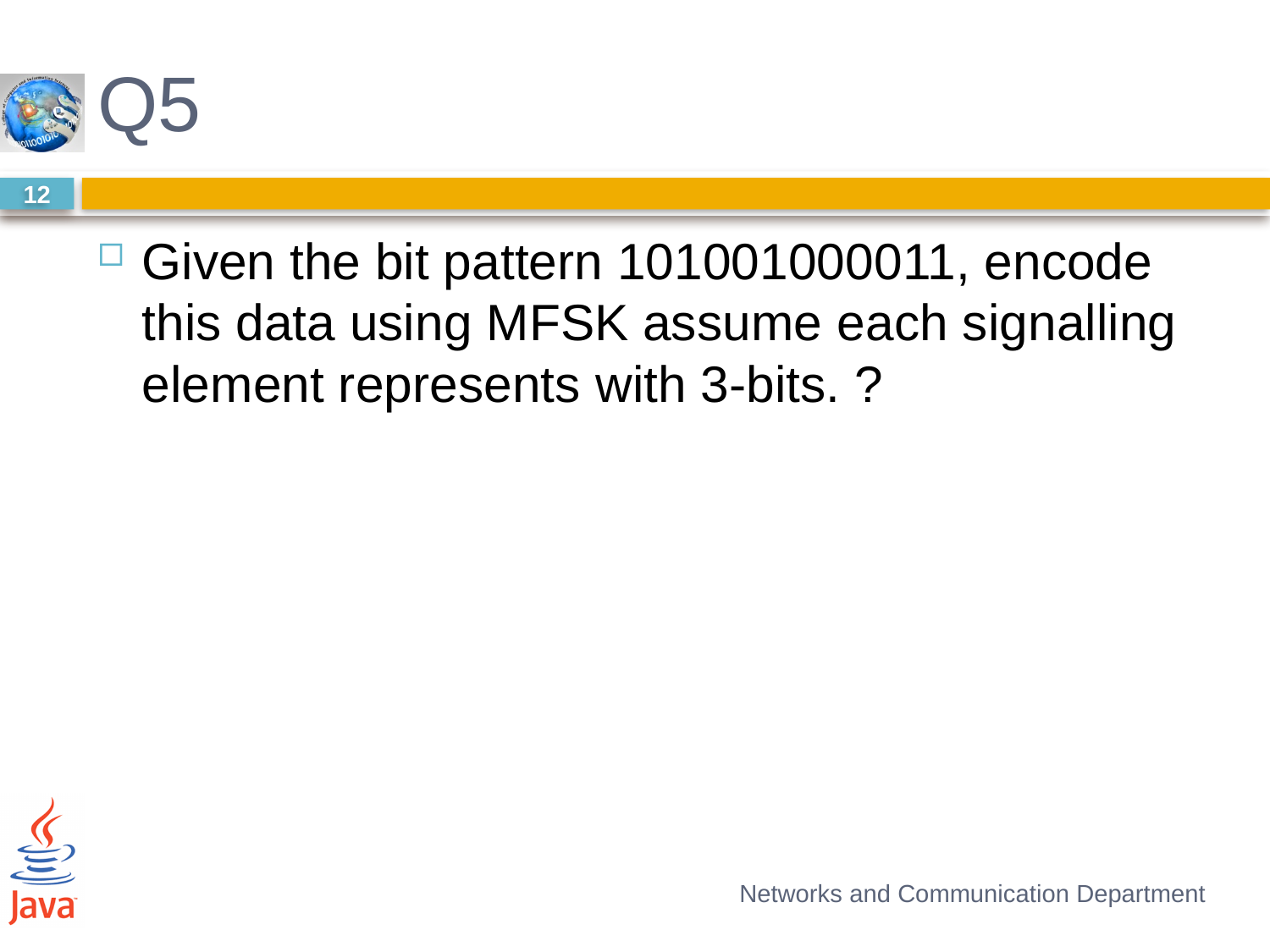

# Q5
12
Given the bit pattern 101001000011, encode this data using MFSK assume each signalling element represents with 3-bits. ?

Networks and Communication Department